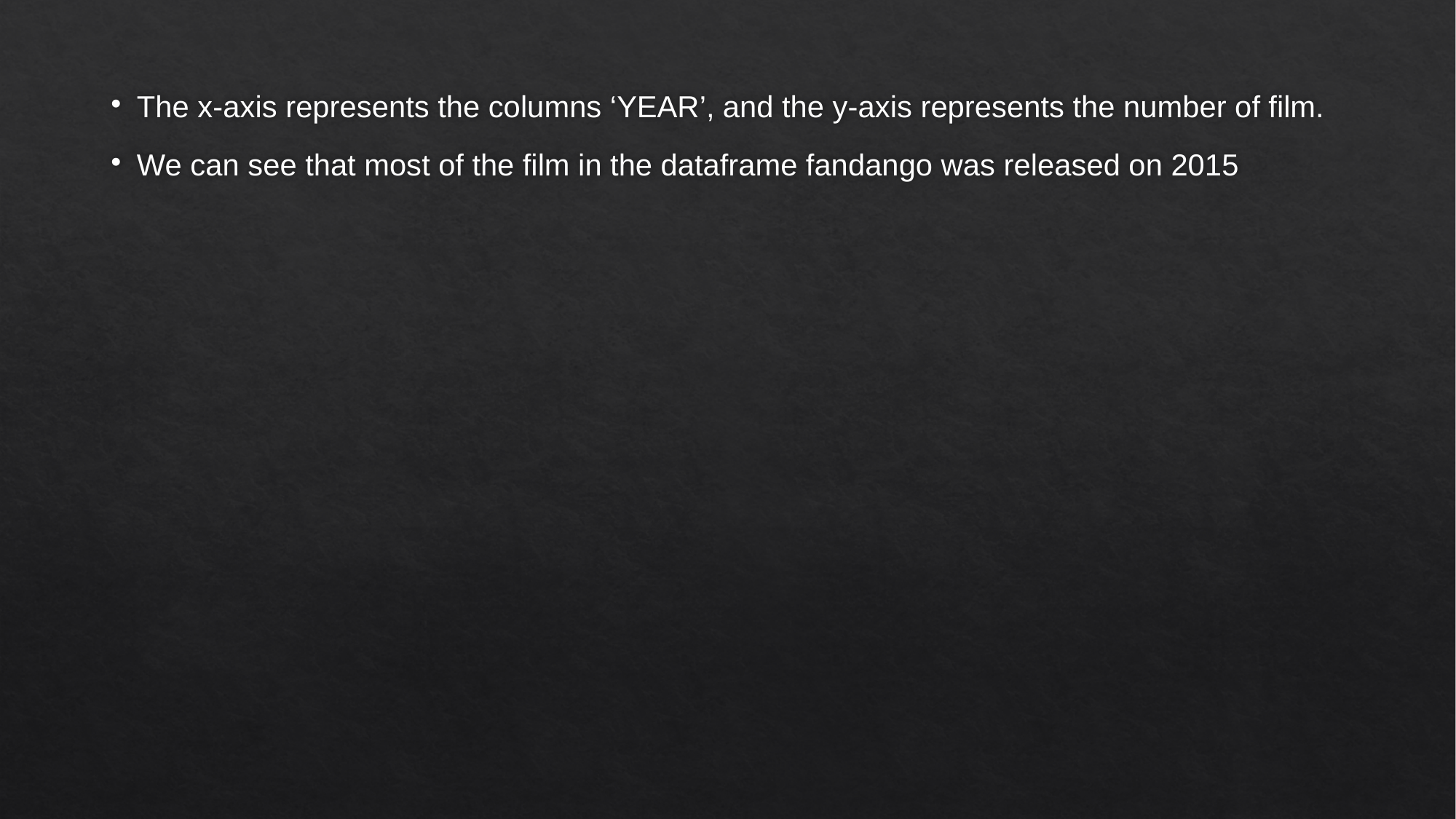

# The x-axis represents the columns ‘YEAR’, and the y-axis represents the number of film.
We can see that most of the film in the dataframe fandango was released on 2015